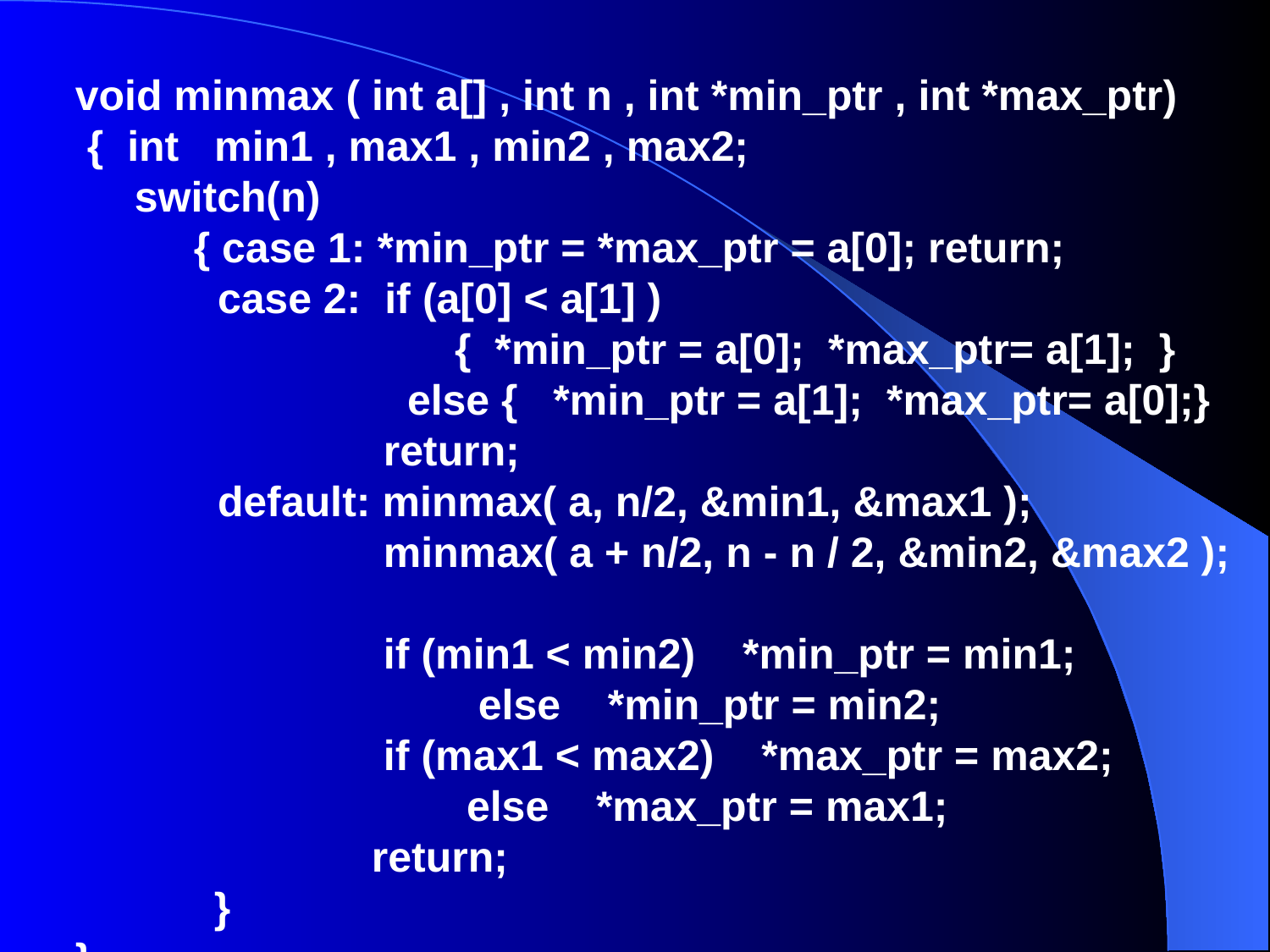

void minmax ( int a[] , int n , int *min_ptr , int *max_ptr)
 {  int   min1 , max1 , min2 , max2;
     switch(n)
          { case 1: *min_ptr = *max_ptr = a[0]; return;
            case 2:  if (a[0] < a[1] )
                                {  *min_ptr = a[0];  *max_ptr= a[1];  }
                            else {   *min_ptr = a[1];  *max_ptr= a[0];}
                          return;
            default: minmax( a, n/2, &min1, &max1 );
                          minmax( a + n/2, n - n / 2, &min2, &max2 );
                          if (min1 < min2)    *min_ptr = min1;
                                  else    *min_ptr = min2;
                          if (max1 < max2)    *max_ptr = max2;
                                 else    *max_ptr = max1;
                         return;
	 }
}